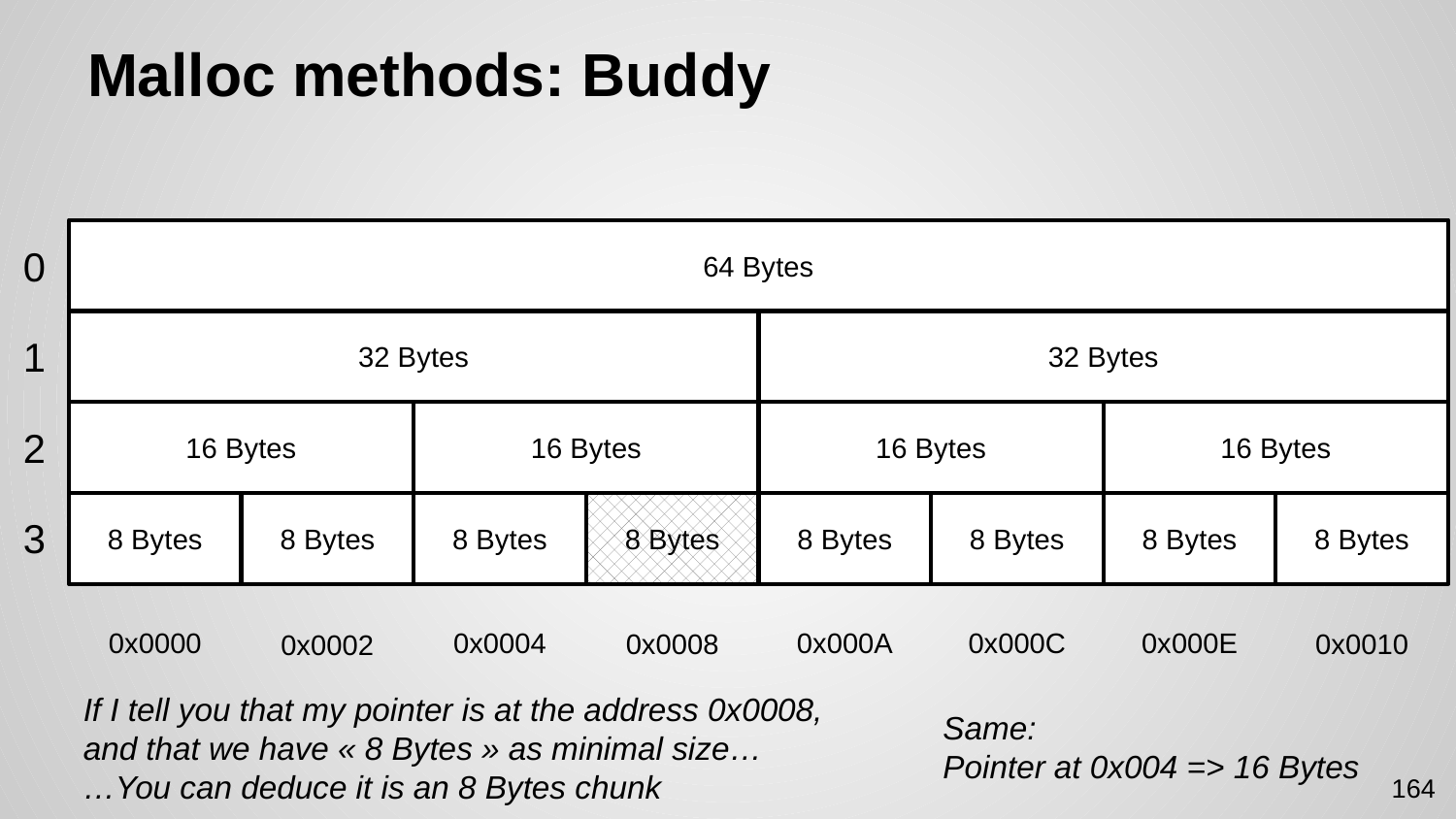

# Malloc methods: Buddy
64 Bytes
32 Bytes
32 Bytes
16 Bytes
16 Bytes
16 Bytes
16 Bytes
8 Bytes
8 Bytes
8 Bytes
8 Bytes
8 Bytes
8 Bytes
8 Bytes
8 Bytes
0
1
2
3
0x000E
0x000C
0x000A
0x0004
0x0000
0x0008
0x0010
0x0002
If I tell you that my pointer is at the address 0x0008, and that we have « 8 Bytes » as minimal size…
…You can deduce it is an 8 Bytes chunk
Same:
Pointer at 0x004 => 16 Bytes
164